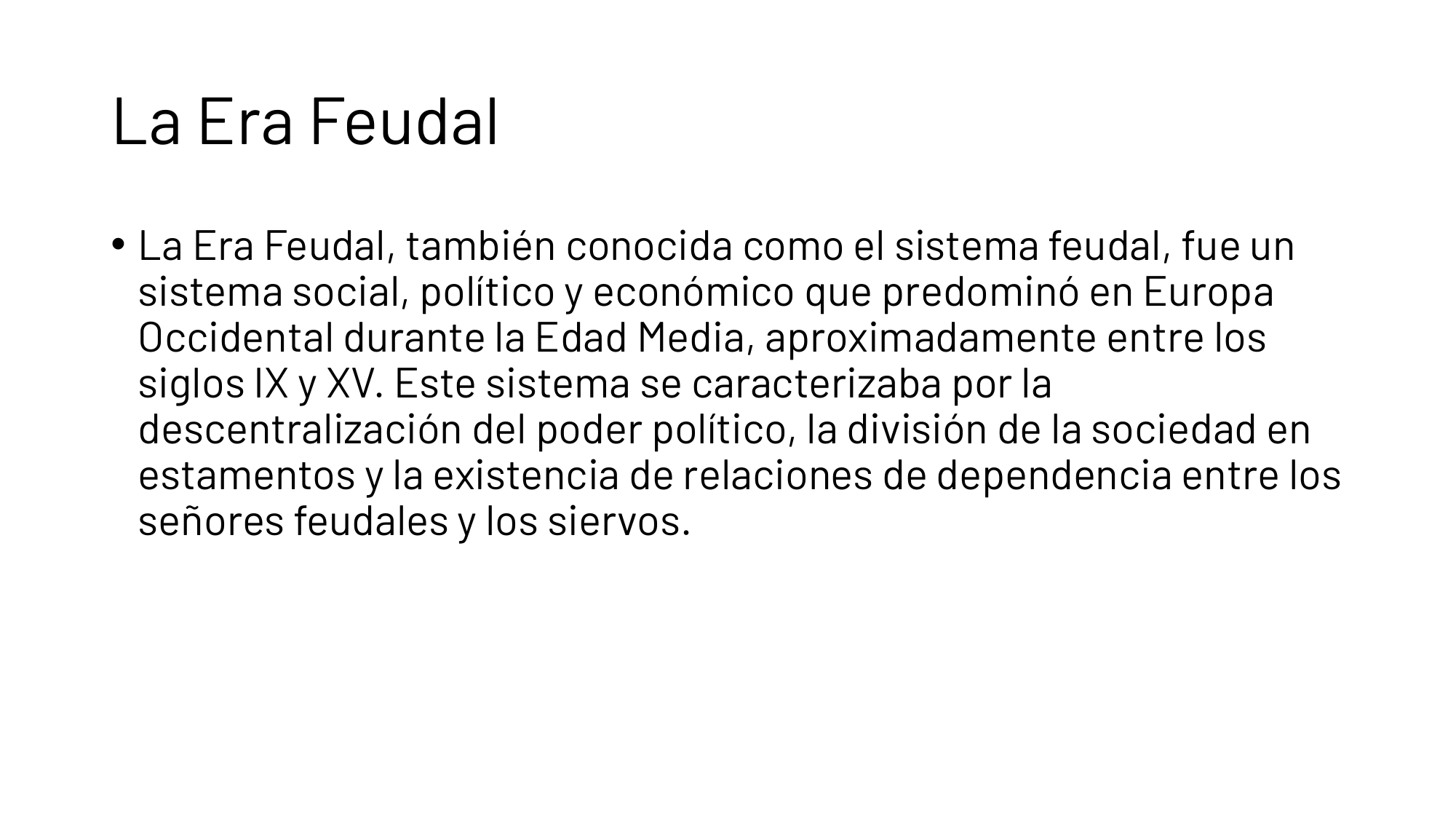

# La Era Feudal
La Era Feudal, también conocida como el sistema feudal, fue un sistema social, político y económico que predominó en Europa Occidental durante la Edad Media, aproximadamente entre los siglos IX y XV. Este sistema se caracterizaba por la descentralización del poder político, la división de la sociedad en estamentos y la existencia de relaciones de dependencia entre los señores feudales y los siervos.